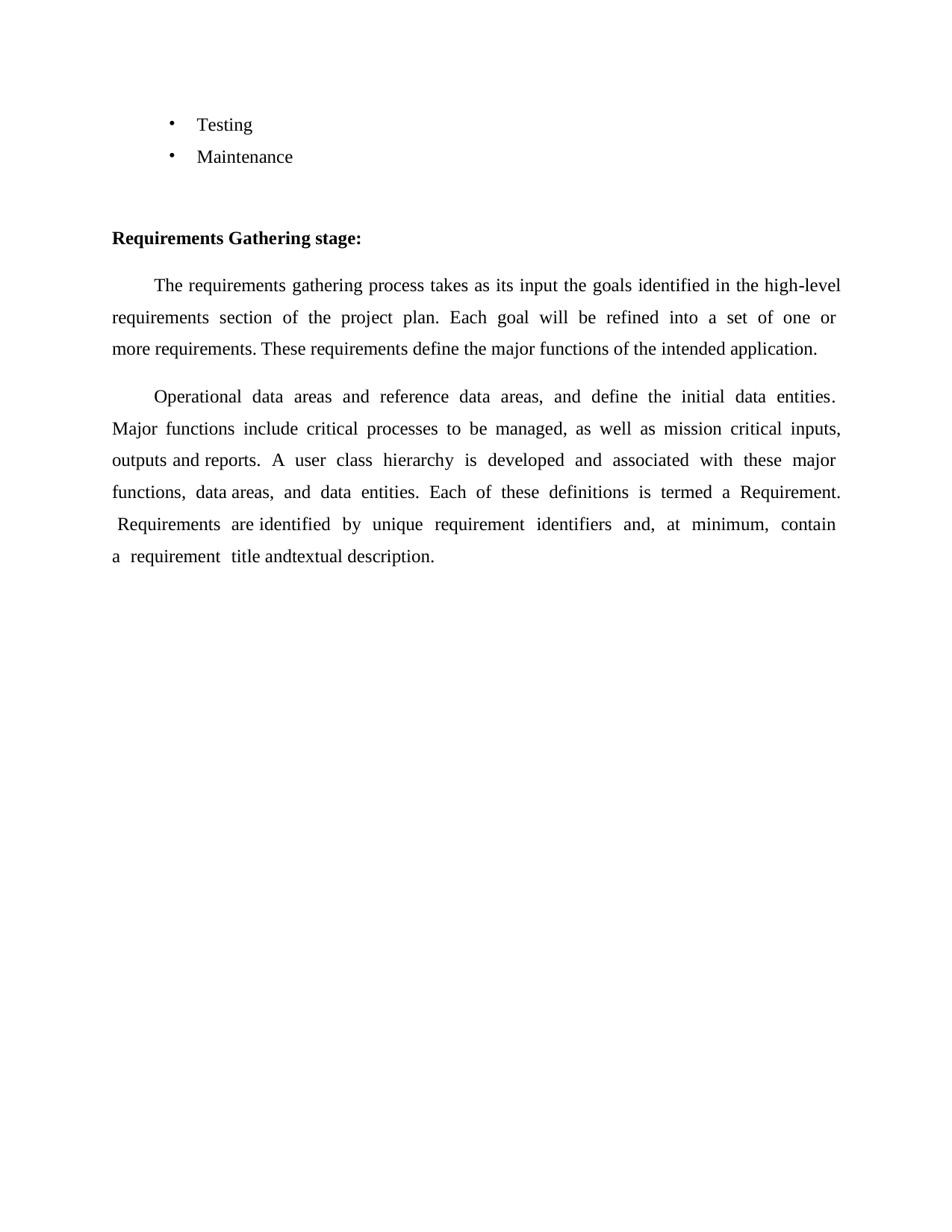

Testing
Maintenance
Requirements Gathering stage:
The requirements gathering process takes as its input the goals identified in the high-level requirements  section  of  the  project  plan.  Each  goal  will  be  refined  into  a  set  of  one  or  more requirements. These requirements define the major functions of the intended application.
Operational  data  areas  and  reference  data  areas,  and  define  the  initial  data  entities.  Major functions include critical processes to be managed, as well as mission critical inputs, outputs and reports.  A  user  class  hierarchy  is  developed  and  associated  with  these  major  functions,  data areas,  and  data  entities.  Each  of  these  definitions  is  termed  a  Requirement.  Requirements  are identified  by  unique  requirement  identifiers  and,  at  minimum,  contain  a  requirement  title andtextual description.